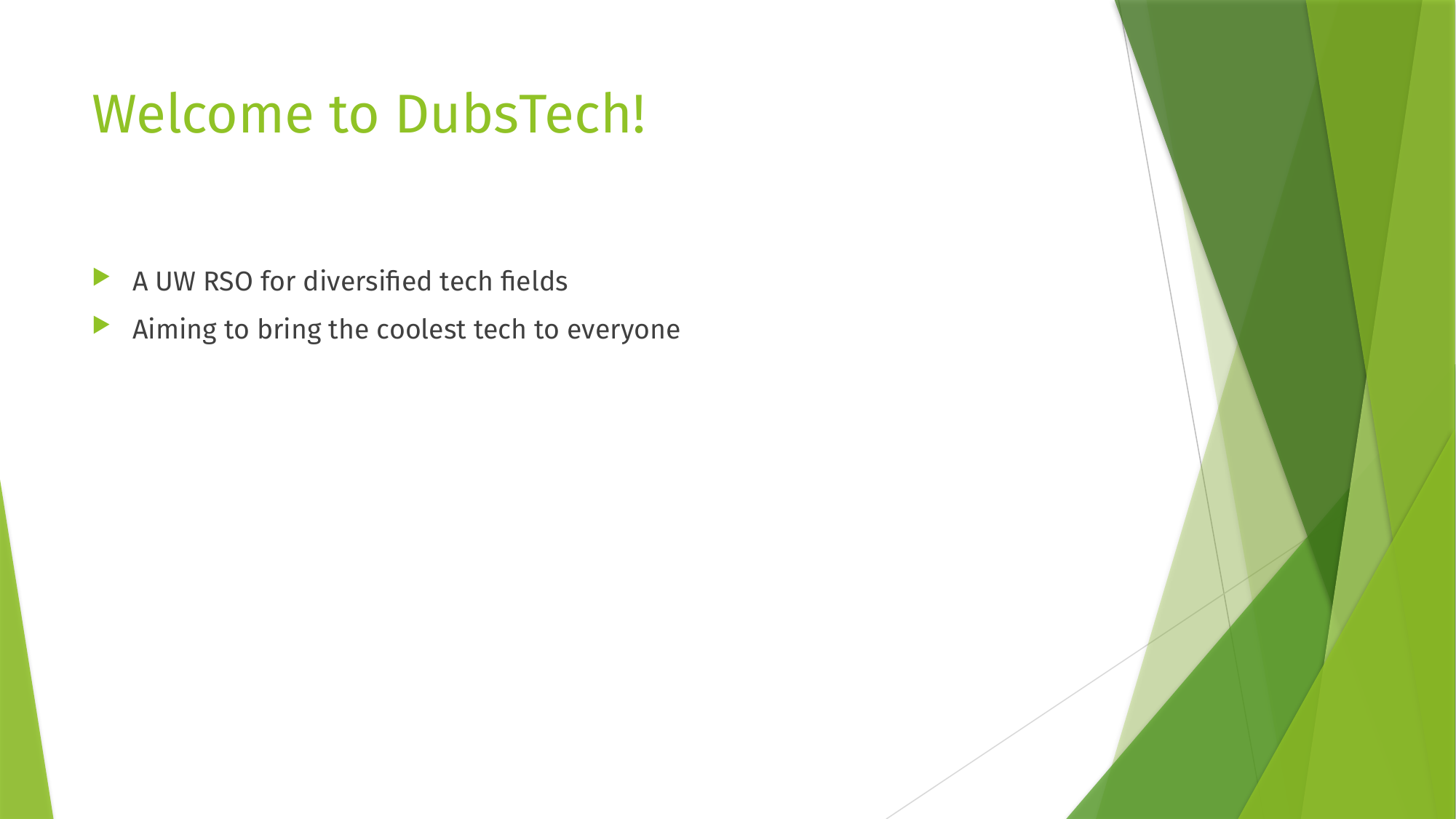

# Welcome to DubsTech!
A UW RSO for diversified tech fields
Aiming to bring the coolest tech to everyone